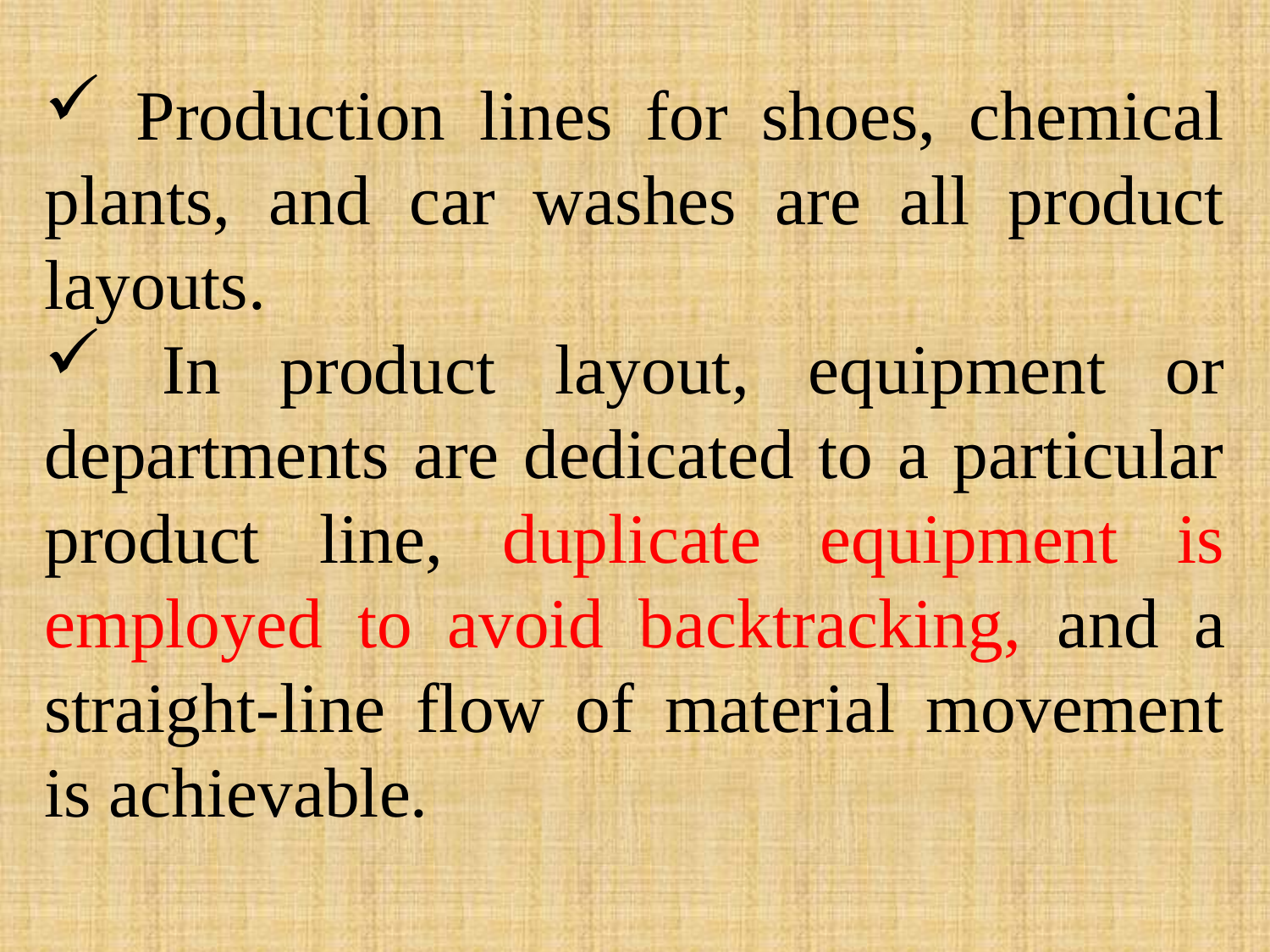

Production lines for shoes, chemical plants, and car washes are all product layouts.
 In product layout, equipment or departments are dedicated to a particular product line, duplicate equipment is employed to avoid backtracking, and a straight-line flow of material movement is achievable.